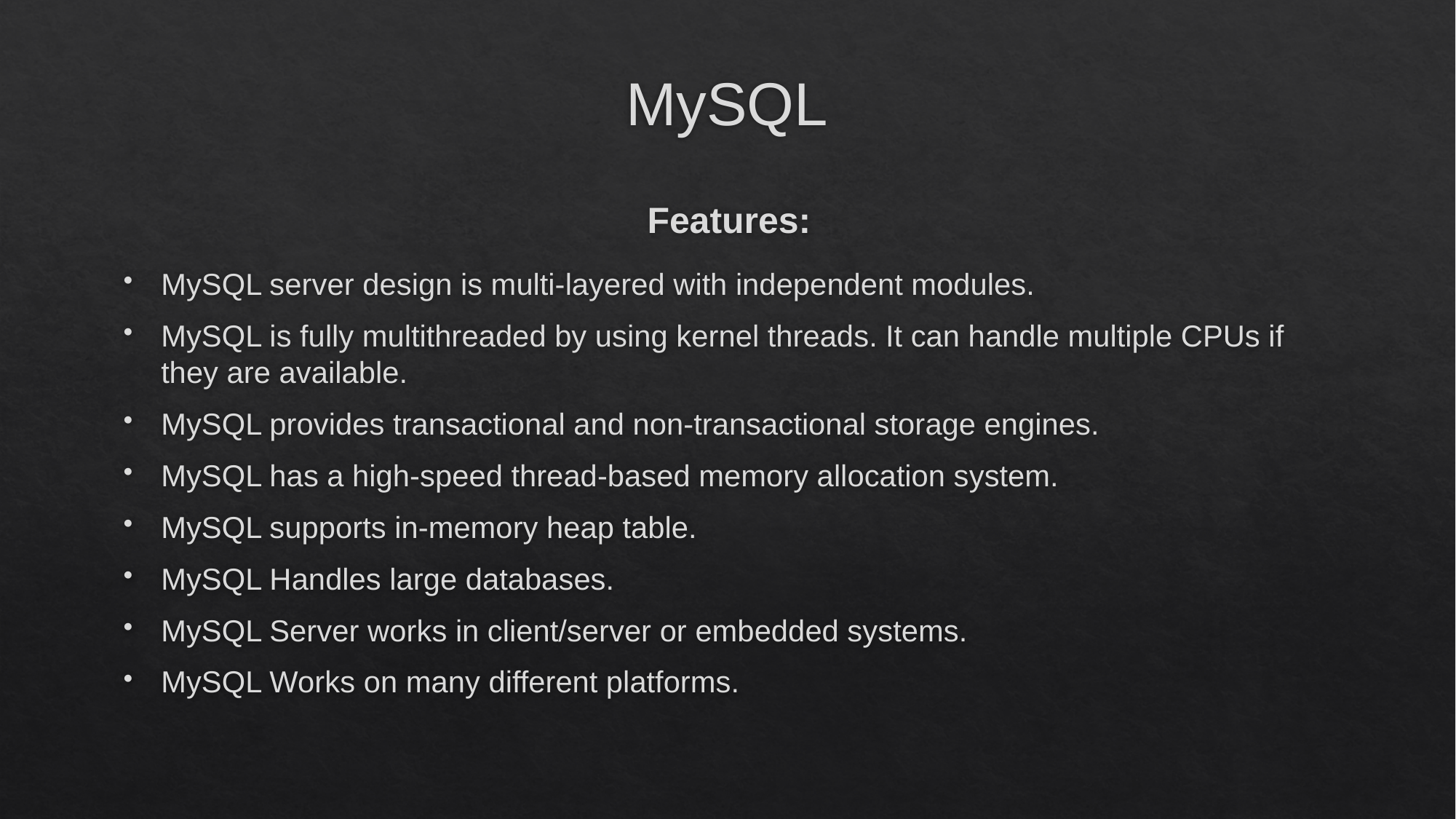

# MySQL
Features:
MySQL server design is multi-layered with independent modules.
MySQL is fully multithreaded by using kernel threads. It can handle multiple CPUs if they are available.
MySQL provides transactional and non-transactional storage engines.
MySQL has a high-speed thread-based memory allocation system.
MySQL supports in-memory heap table.
MySQL Handles large databases.
MySQL Server works in client/server or embedded systems.
MySQL Works on many different platforms.